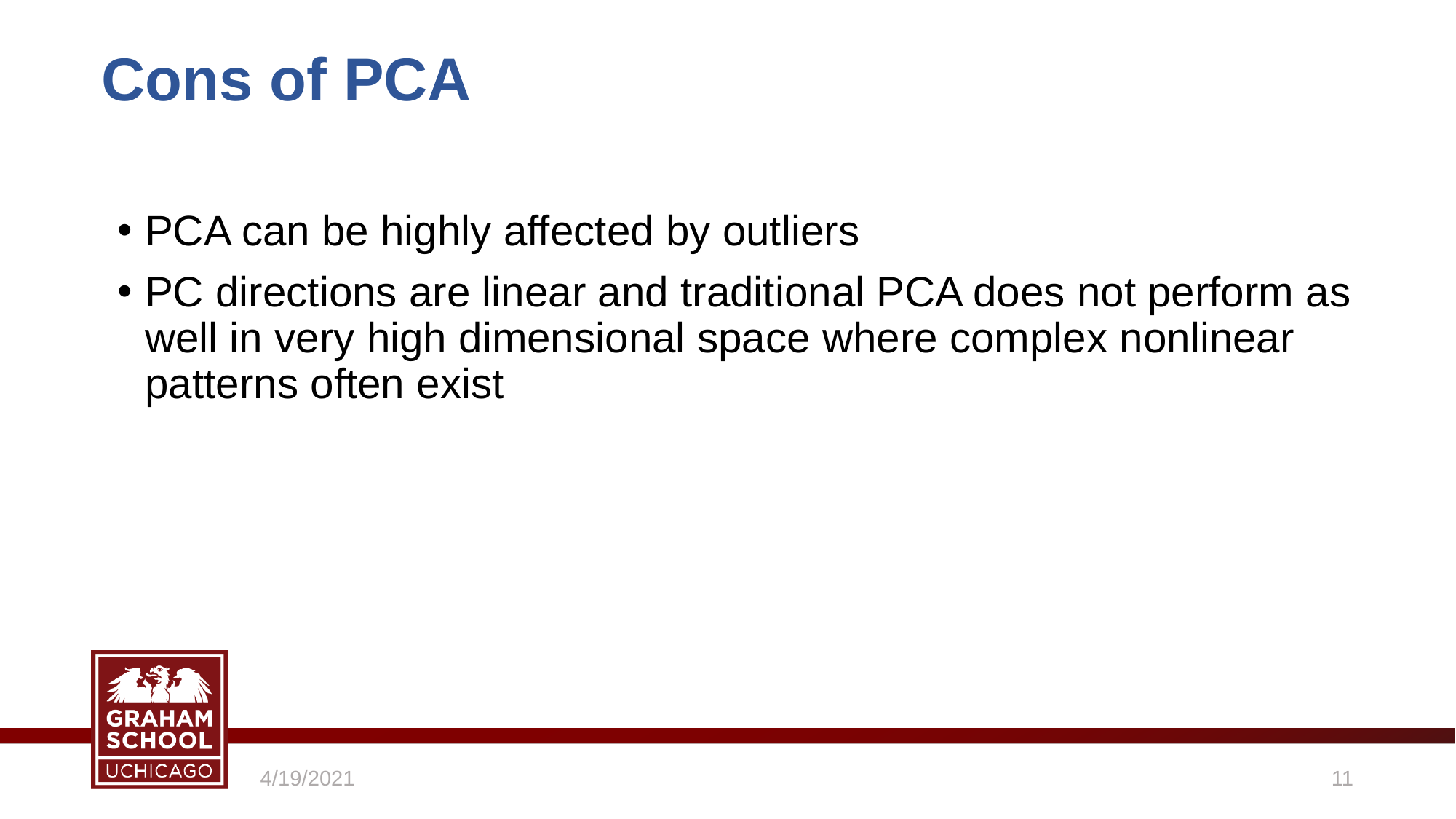

# Cons of PCA
PCA can be highly affected by outliers
PC directions are linear and traditional PCA does not perform as well in very high dimensional space where complex nonlinear patterns often exist
4/19/2021
11